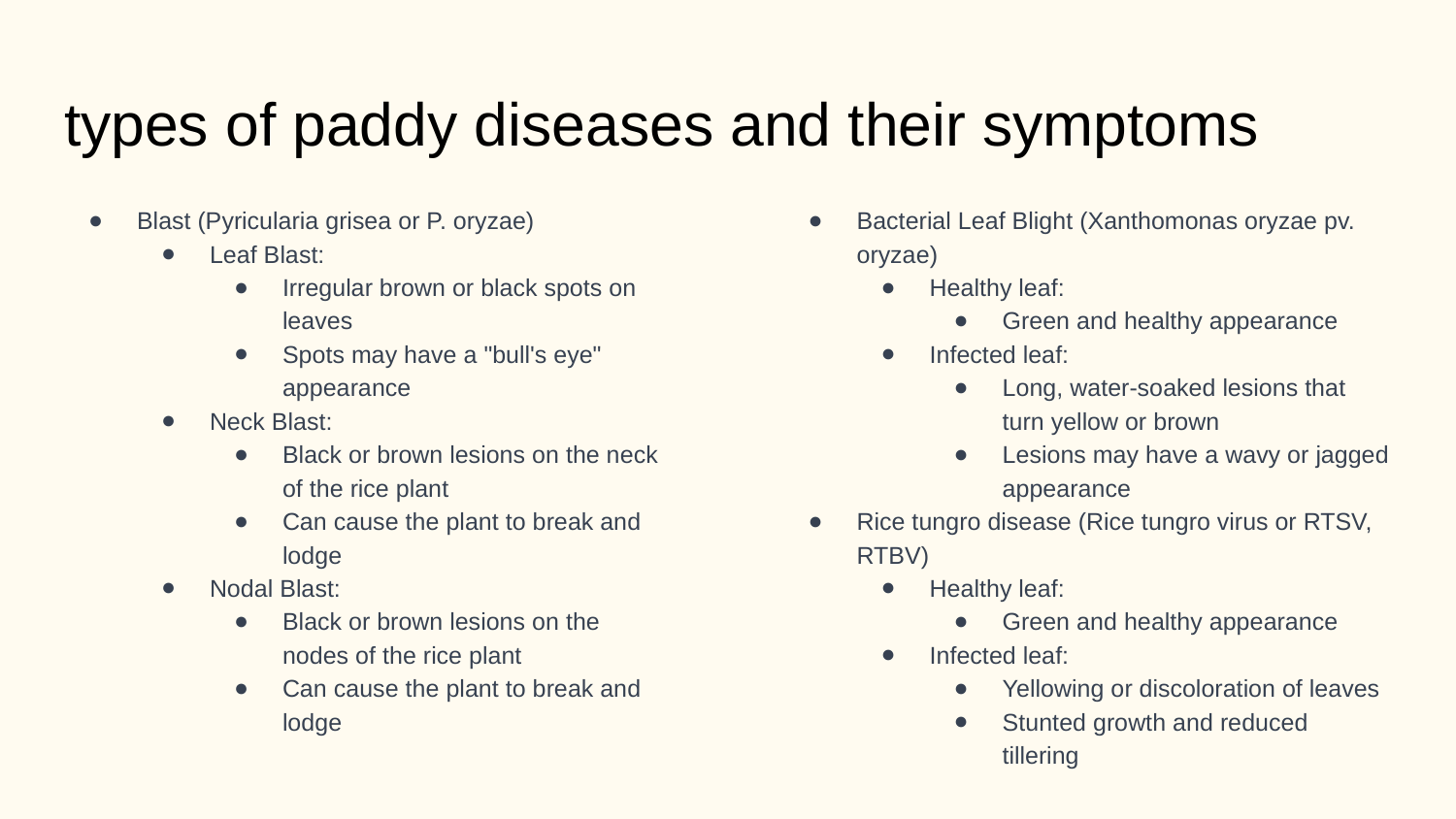

# types of paddy diseases and their symptoms
Blast (Pyricularia grisea or P. oryzae)
Leaf Blast:
Irregular brown or black spots on leaves
Spots may have a "bull's eye" appearance
Neck Blast:
Black or brown lesions on the neck of the rice plant
Can cause the plant to break and lodge
Nodal Blast:
Black or brown lesions on the nodes of the rice plant
Can cause the plant to break and lodge

Bacterial Leaf Blight (Xanthomonas oryzae pv. oryzae)
Healthy leaf:
Green and healthy appearance
Infected leaf:
Long, water-soaked lesions that turn yellow or brown
Lesions may have a wavy or jagged appearance
Rice tungro disease (Rice tungro virus or RTSV, RTBV)
Healthy leaf:
Green and healthy appearance
Infected leaf:
Yellowing or discoloration of leaves
Stunted growth and reduced tillering